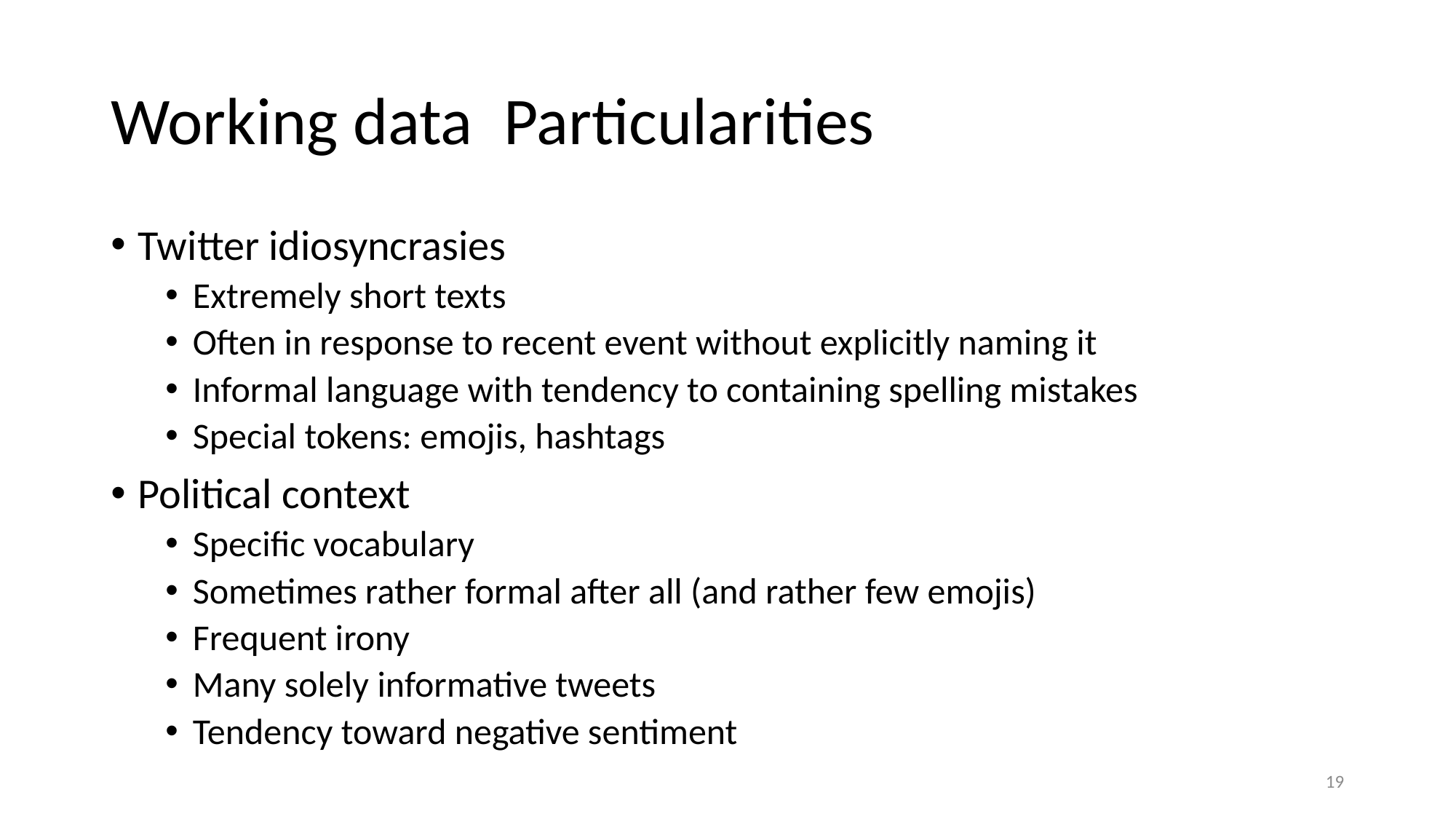

# Working data  Particularities
Twitter idiosyncrasies
Extremely short texts
Often in response to recent event without explicitly naming it
Informal language with tendency to containing spelling mistakes
Special tokens: emojis, hashtags
Political context
Specific vocabulary
Sometimes rather formal after all (and rather few emojis)
Frequent irony
Many solely informative tweets
Tendency toward negative sentiment
19